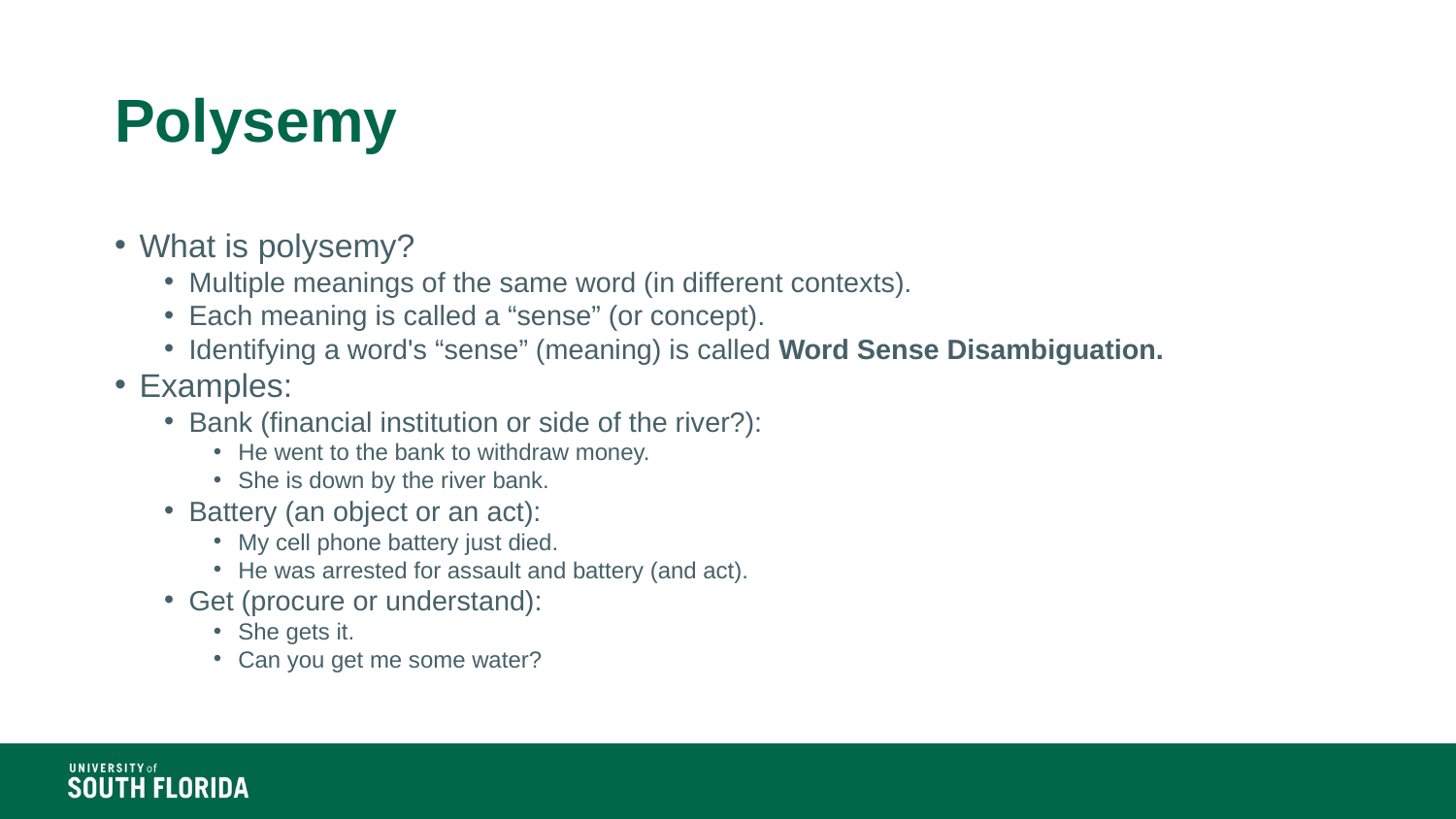

# Polysemy
What is polysemy?
Multiple meanings of the same word (in different contexts).
Each meaning is called a “sense” (or concept).
Identifying a word's “sense” (meaning) is called Word Sense Disambiguation.
Examples:
Bank (financial institution or side of the river?):
He went to the bank to withdraw money.
She is down by the river bank.
Battery (an object or an act):
My cell phone battery just died.
He was arrested for assault and battery (and act).
Get (procure or understand):
She gets it.
Can you get me some water?